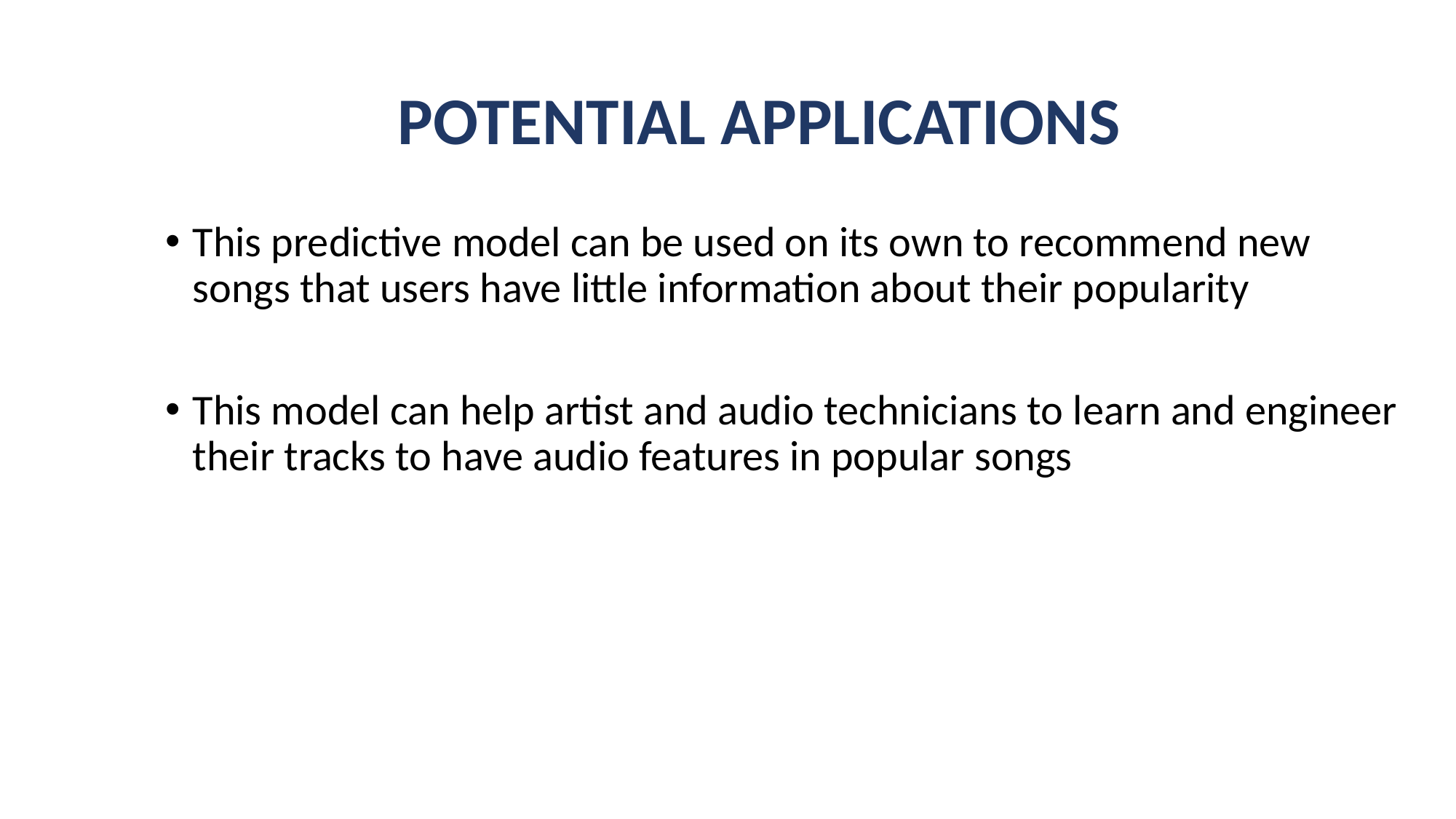

# POTENTIAL APPLICATIONS
This predictive model can be used on its own to recommend new songs that users have little information about their popularity

This model can help artist and audio technicians to learn and engineer their tracks to have audio features in popular songs